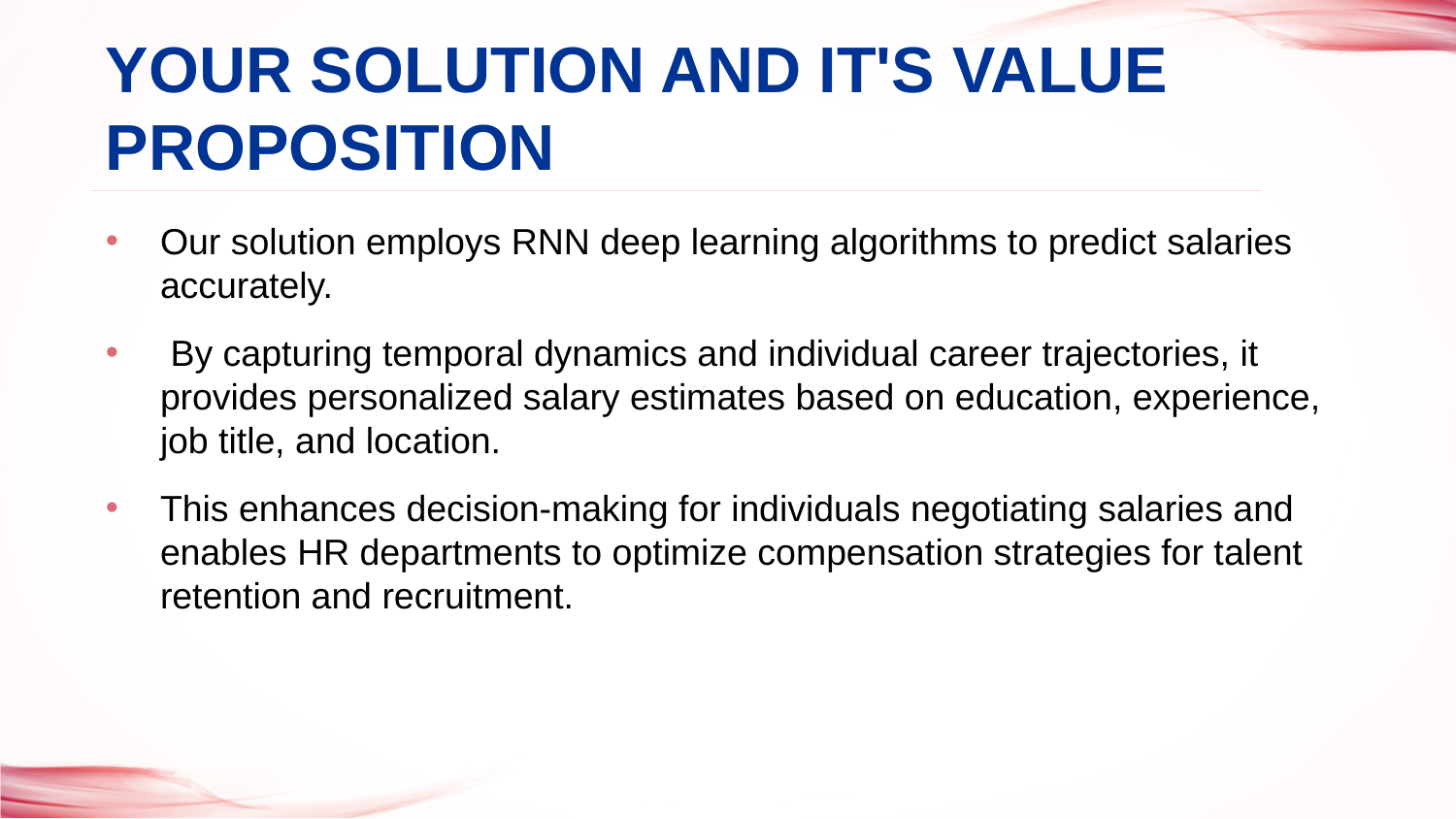

your solution and it's value proposition
# Our solution employs RNN deep learning algorithms to predict salaries accurately.
 By capturing temporal dynamics and individual career trajectories, it provides personalized salary estimates based on education, experience, job title, and location.
This enhances decision-making for individuals negotiating salaries and enables HR departments to optimize compensation strategies for talent retention and recruitment.